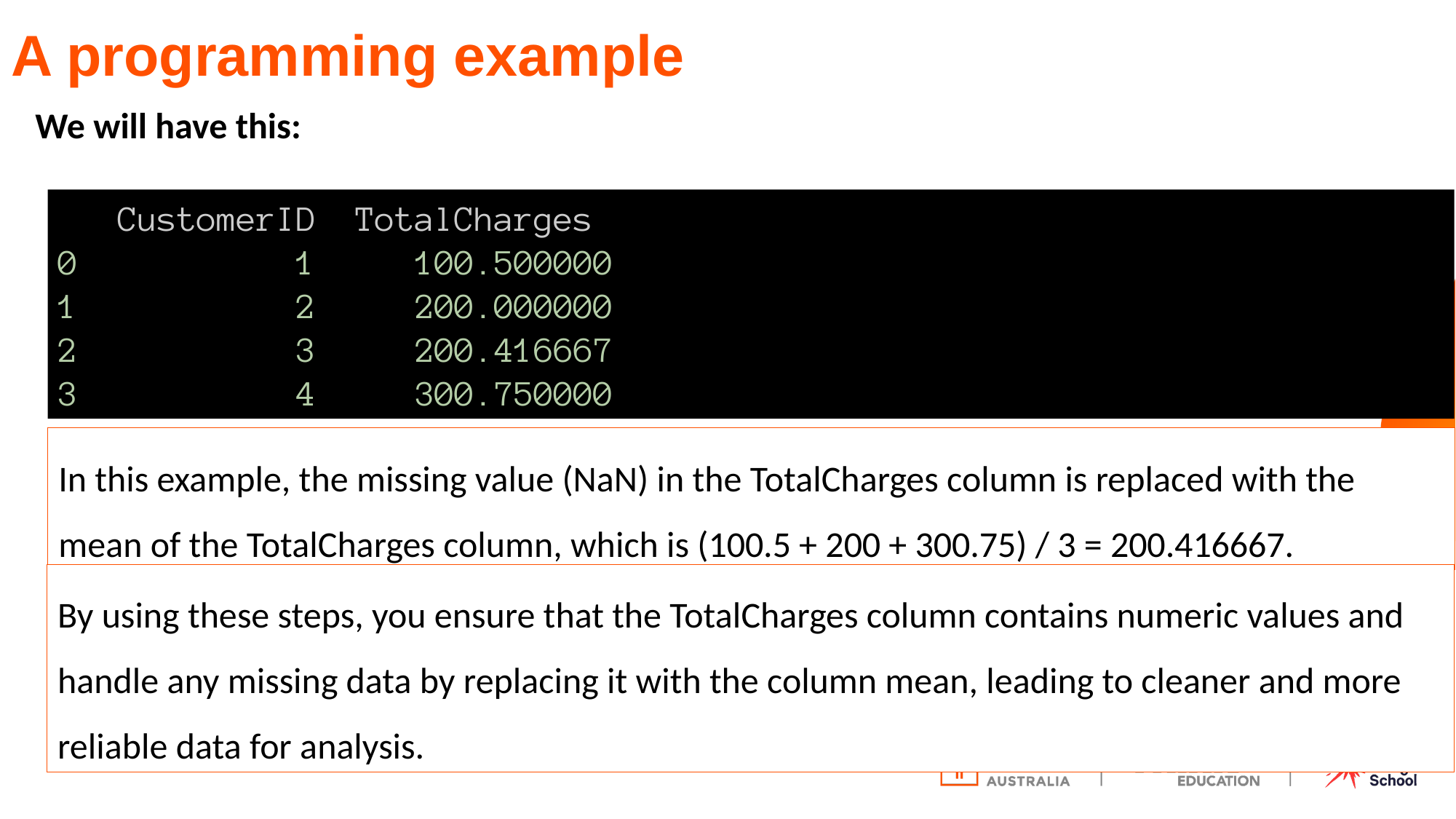

# A programming example
We will have this:
   CustomerID  TotalCharges
0           1     100.500000
1           2     200.000000
2           3     200.416667
3           4     300.750000
In this example, the missing value (NaN) in the TotalCharges column is replaced with the mean of the TotalCharges column, which is (100.5 + 200 + 300.75) / 3 = 200.416667.
By using these steps, you ensure that the TotalCharges column contains numeric values and handle any missing data by replacing it with the column mean, leading to cleaner and more reliable data for analysis.